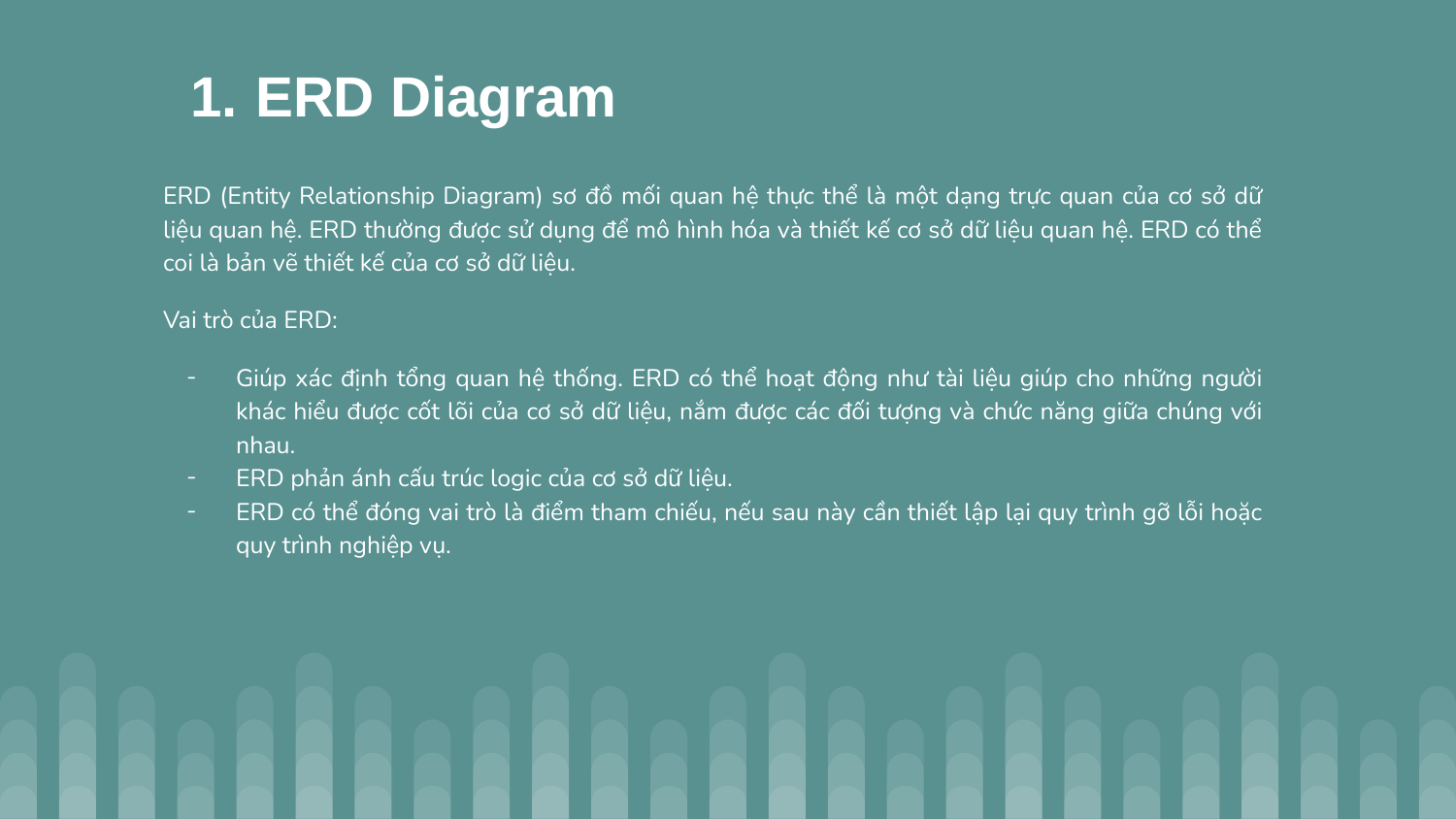

# ERD Diagram
ERD (Entity Relationship Diagram) sơ đồ mối quan hệ thực thể là một dạng trực quan của cơ sở dữ liệu quan hệ. ERD thường được sử dụng để mô hình hóa và thiết kế cơ sở dữ liệu quan hệ. ERD có thể coi là bản vẽ thiết kế của cơ sở dữ liệu.
Vai trò của ERD:
Giúp xác định tổng quan hệ thống. ERD có thể hoạt động như tài liệu giúp cho những người khác hiểu được cốt lõi của cơ sở dữ liệu, nắm được các đối tượng và chức năng giữa chúng với nhau.
ERD phản ánh cấu trúc logic của cơ sở dữ liệu.
ERD có thể đóng vai trò là điểm tham chiếu, nếu sau này cần thiết lập lại quy trình gỡ lỗi hoặc quy trình nghiệp vụ.